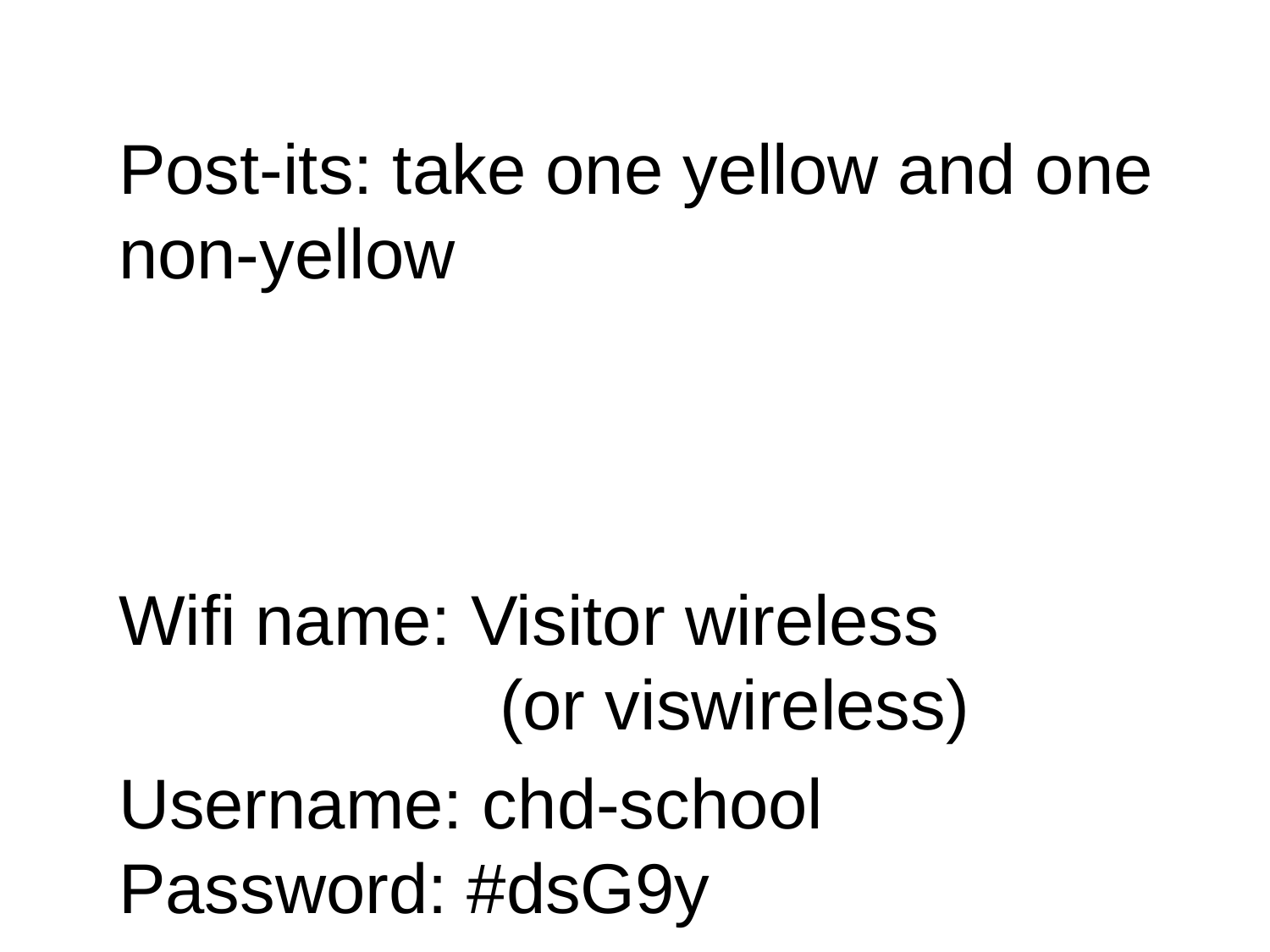

Post-its: take one yellow and one non-yellow

Wifi name: Visitor wireless 
			(or viswireless)
Username: chd-school
Password: #dsG9y